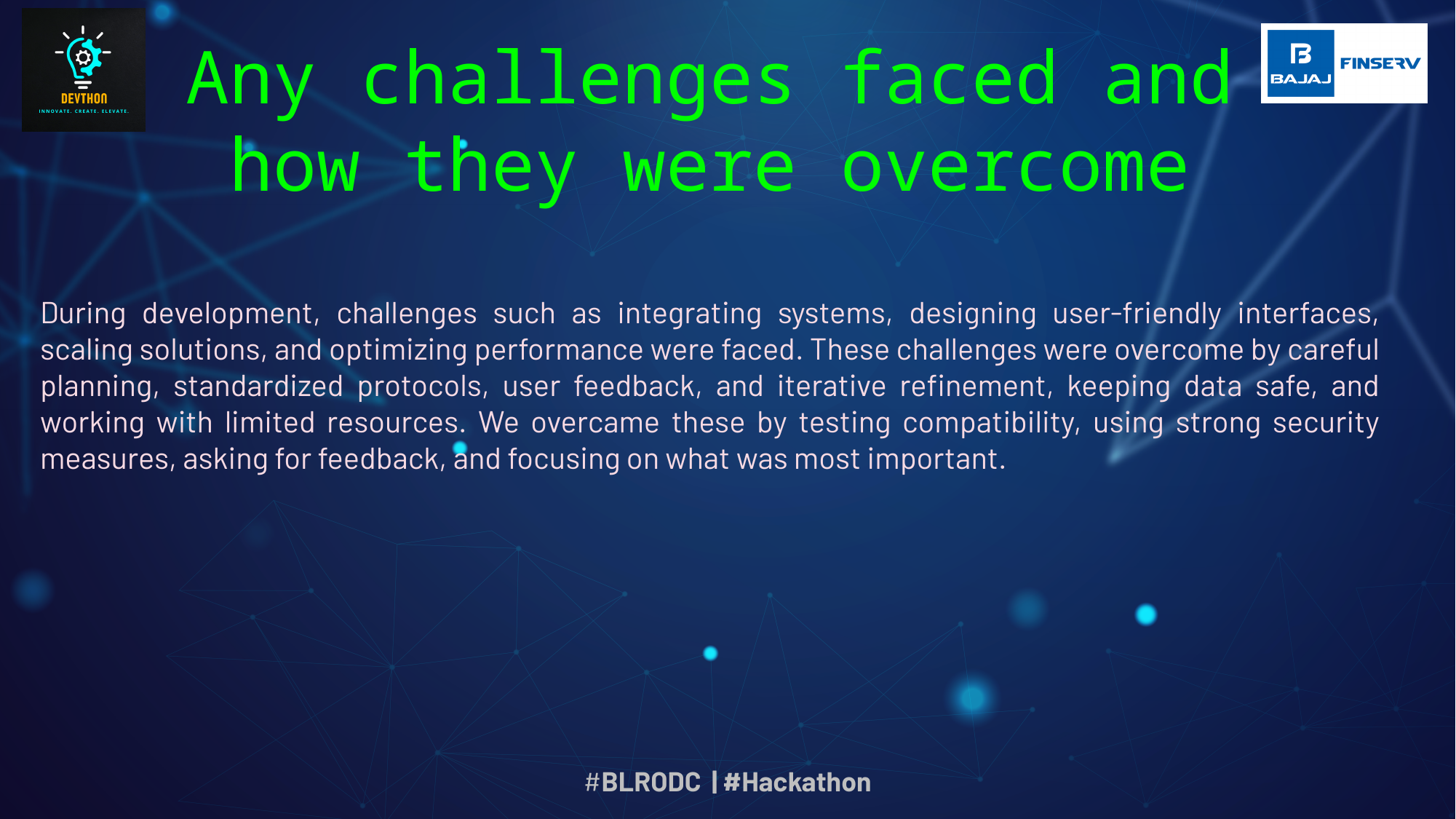

Any challenges faced and
how they were overcome

During development, challenges such as integrating systems, designing user-friendly interfaces, scaling solutions, and optimizing performance were faced. These challenges were overcome by careful planning, standardized protocols, user feedback, and iterative refinement, keeping data safe, and working with limited resources. We overcame these by testing compatibility, using strong security measures, asking for feedback, and focusing on what was most important.

#BLRODC  | #Hackathon